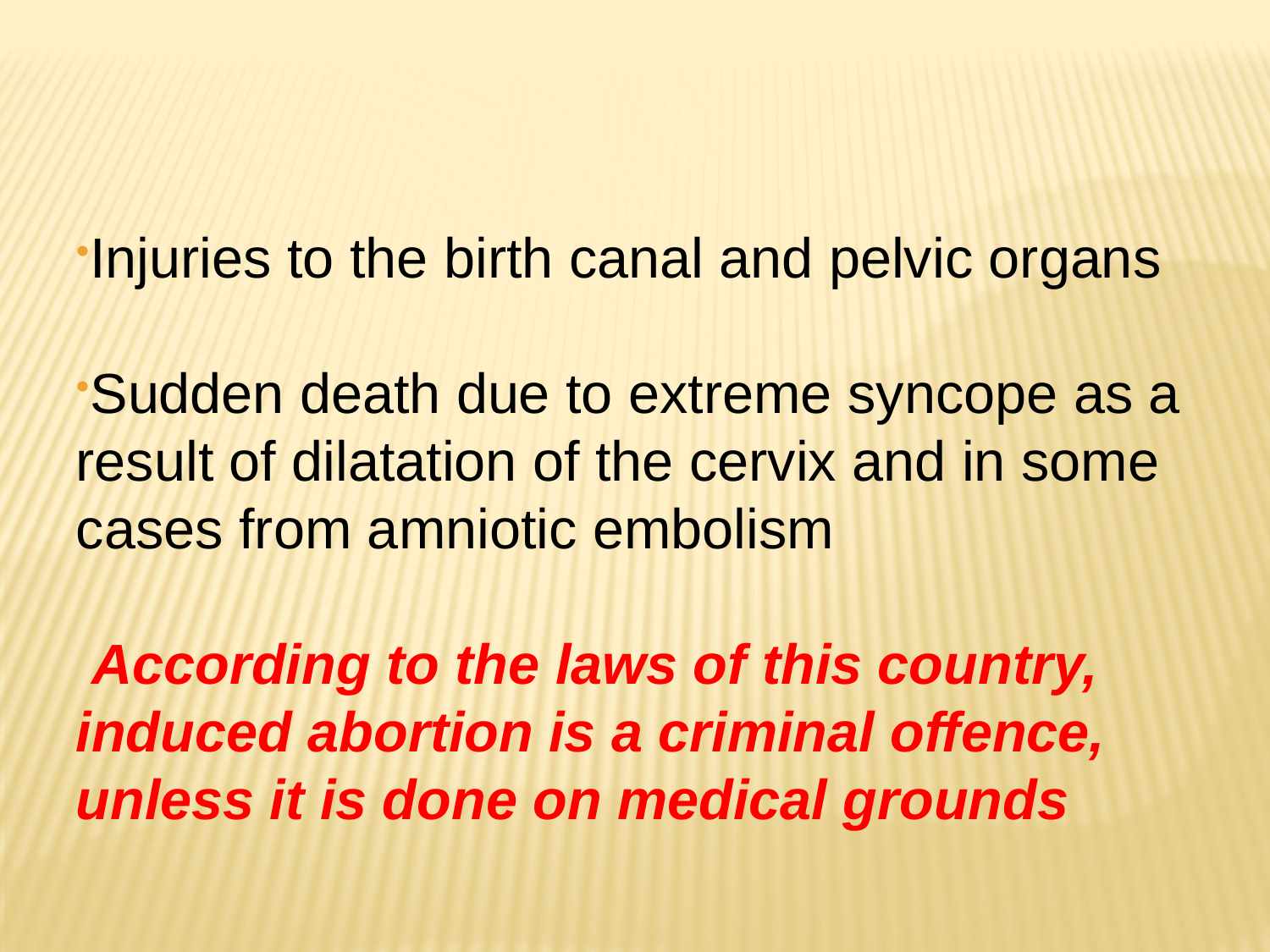

Injuries to the birth canal and pelvic organs

Sudden death due to extreme syncope as a result of dilatation of the cervix and in some cases from amniotic embolism
 According to the laws of this country, induced abortion is a criminal offence, unless it is done on medical grounds